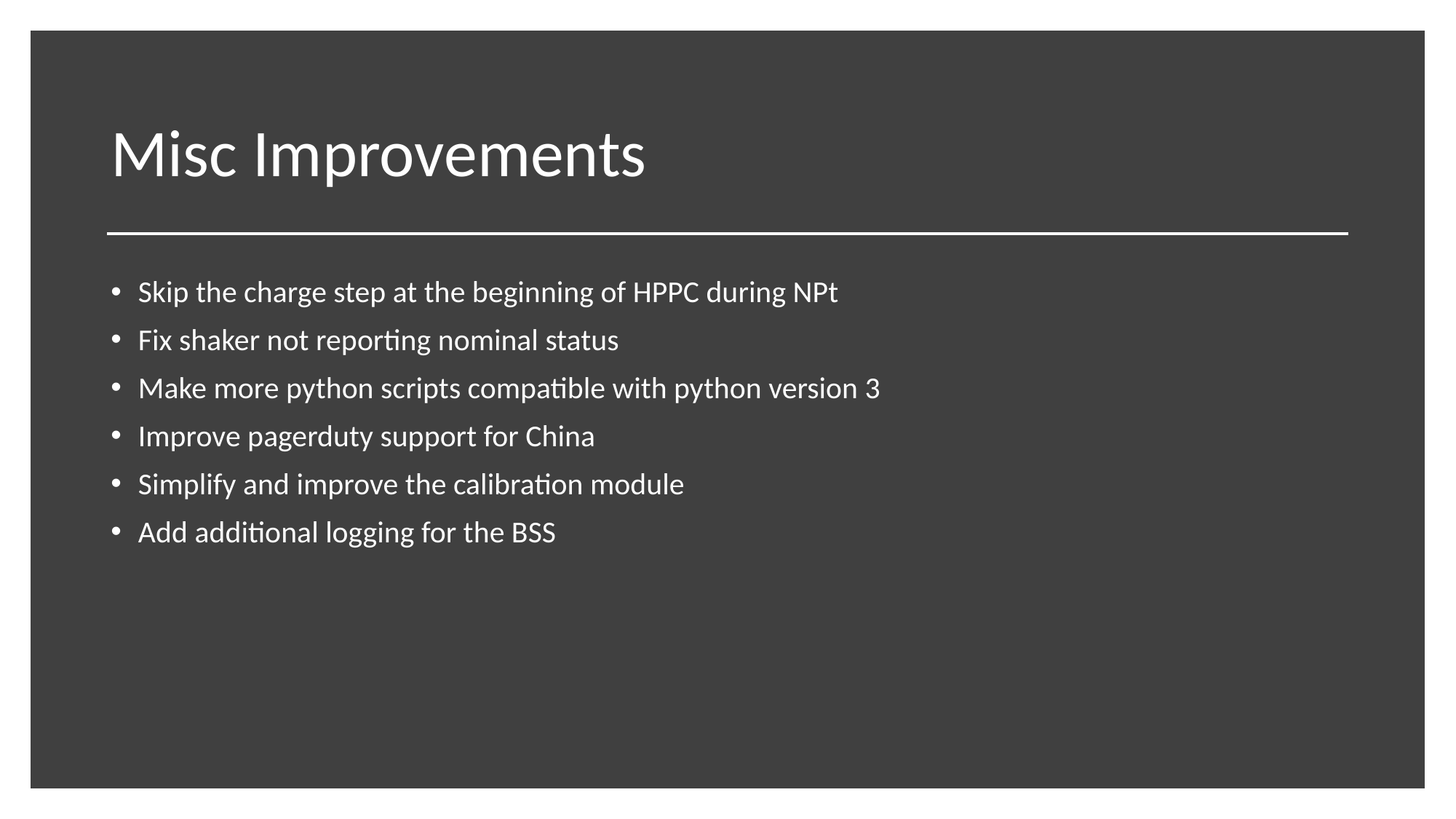

# Misc Improvements
Skip the charge step at the beginning of HPPC during NPt
Fix shaker not reporting nominal status
Make more python scripts compatible with python version 3
Improve pagerduty support for China
Simplify and improve the calibration module
Add additional logging for the BSS